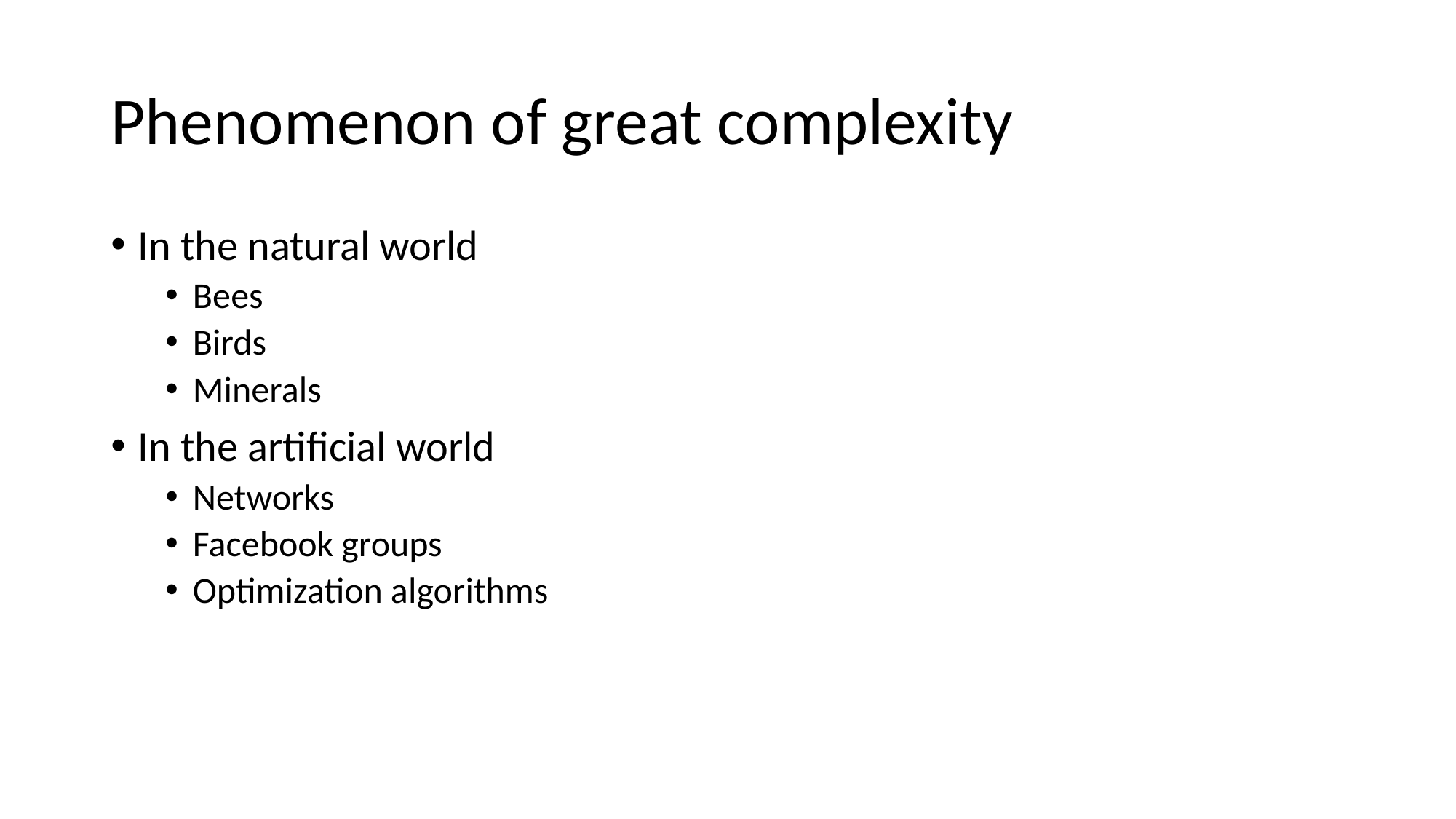

# Phenomenon of great complexity
In the natural world
Bees
Birds
Minerals
In the artificial world
Networks
Facebook groups
Optimization algorithms